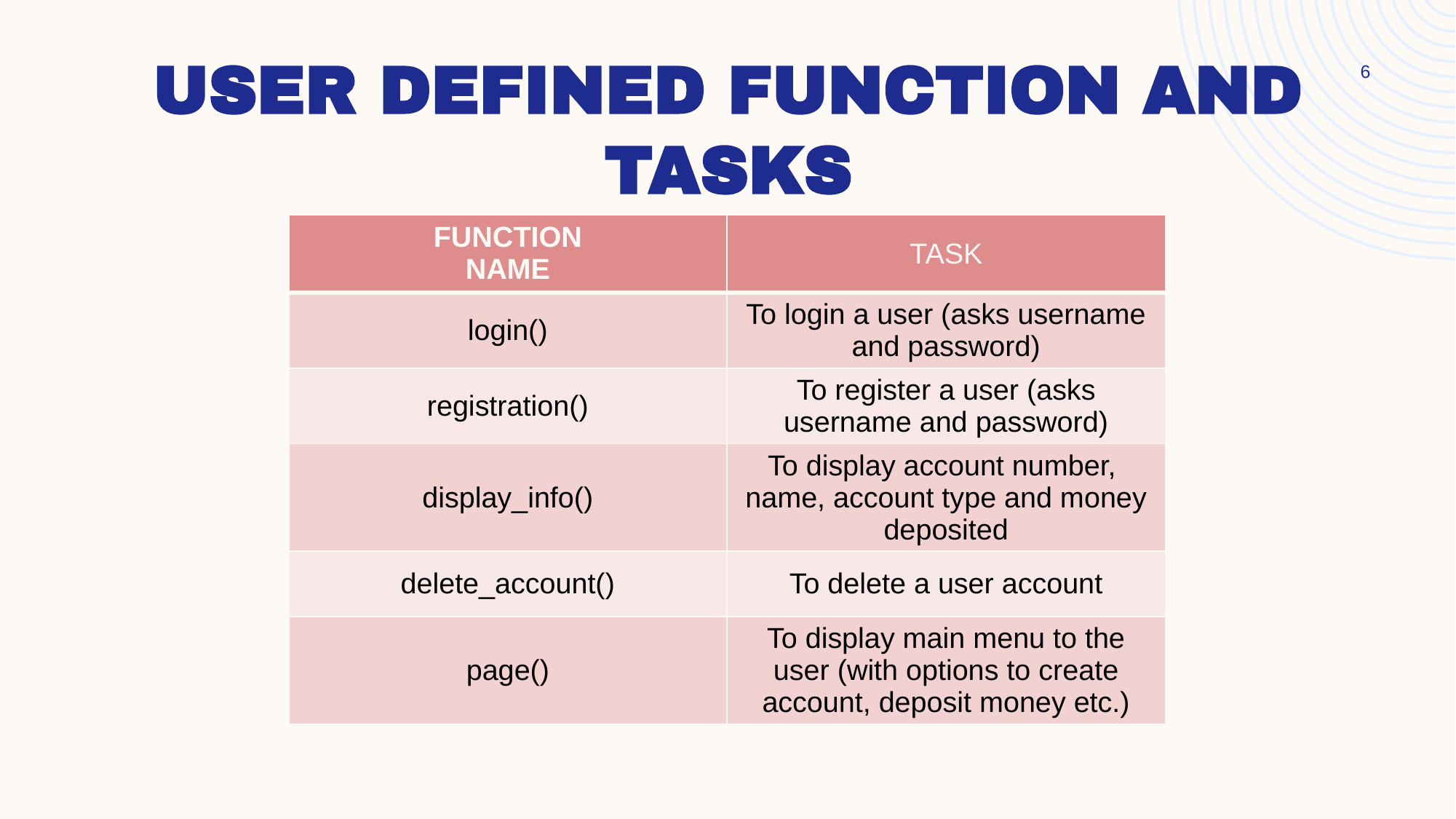

# USER DEFINED FUNCTION AND TASKS
6
| FUNCTION NAME | TASK |
| --- | --- |
| login() | To login a user (asks username and password) |
| registration() | To register a user (asks username and password) |
| display\_info() | To display account number, name, account type and money deposited |
| delete\_account() | To delete a user account |
| page() | To display main menu to the user (with options to create account, deposit money etc.) |